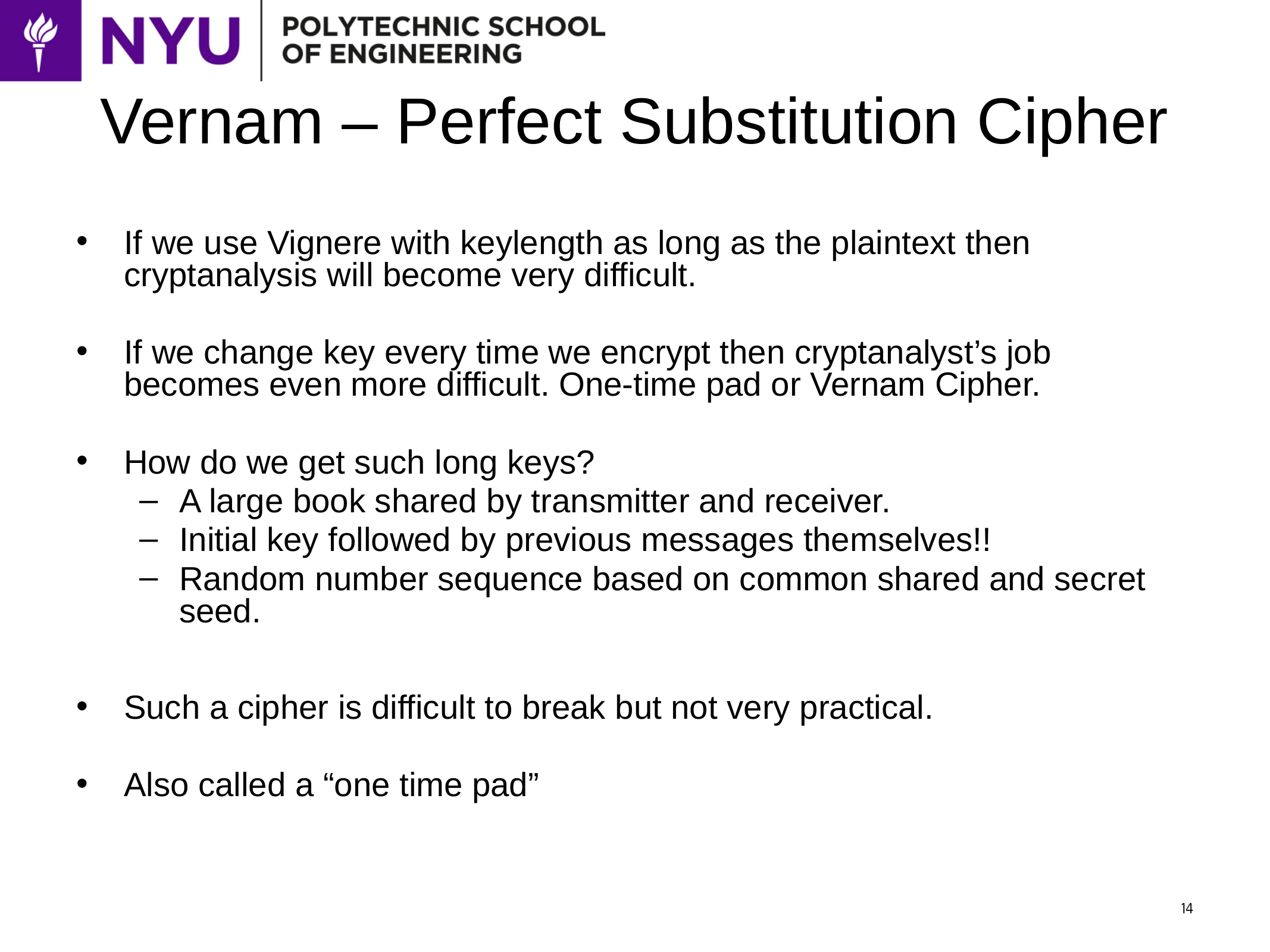

# Vernam – Perfect Substitution Cipher
If we use Vignere with keylength as long as the plaintext then cryptanalysis will become very difficult.

If we change key every time we encrypt then cryptanalyst’s job becomes even more difficult. One-time pad or Vernam Cipher.

How do we get such long keys?
A large book shared by transmitter and receiver.
Initial key followed by previous messages themselves!!
Random number sequence based on common shared and secret seed.

Such a cipher is difficult to break but not very practical.

Also called a “one time pad”
14